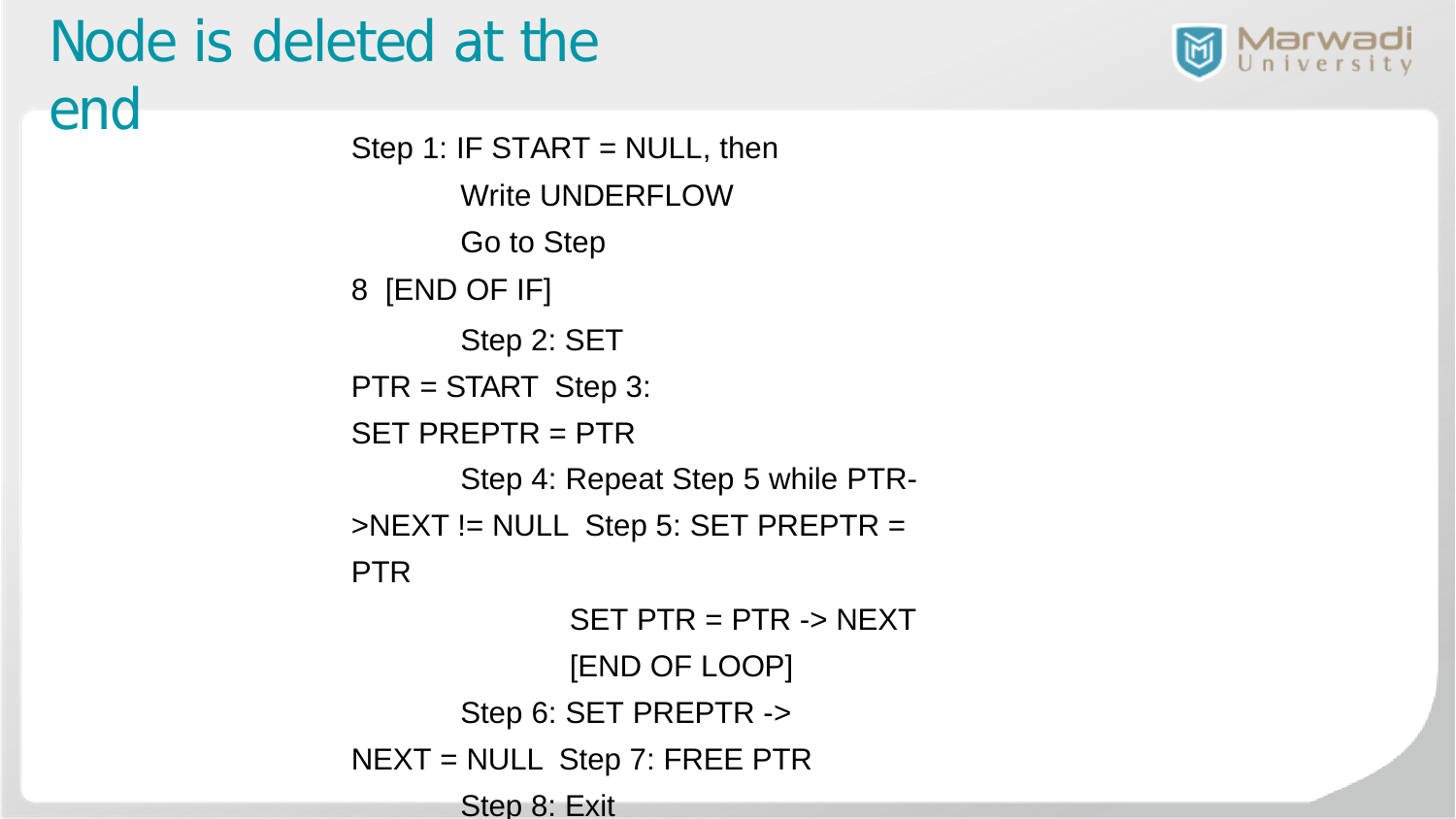

# Node is	deleted at the	end
Step 1: IF START = NULL, then
Write UNDERFLOW
Go to Step 8  [END OF IF]
Step 2: SET PTR = START  Step 3: SET PREPTR = PTR
Step 4: Repeat Step 5 while PTR->NEXT != NULL  Step 5: SET PREPTR = PTR
SET PTR = PTR -> NEXT
[END OF LOOP]
Step 6: SET PREPTR -> NEXT = NULL  Step 7: FREE PTR
Step 8: Exit